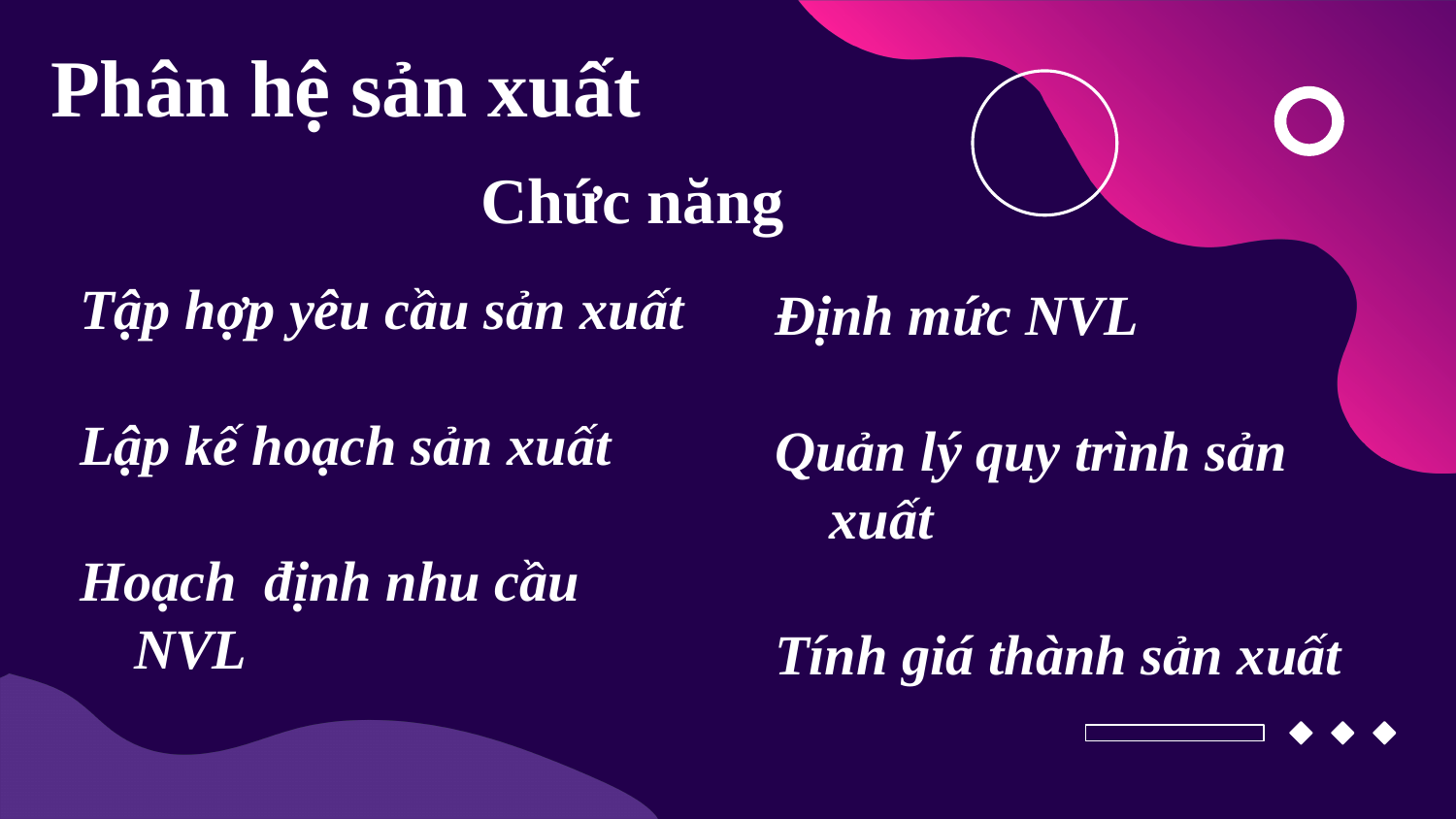

# Phân hệ sản xuất
Chức năng
Tập hợp yêu cầu sản xuất

Lập kế hoạch sản xuất

Hoạch  định nhu cầu NVL

Định mức NVL

Quản lý quy trình sản xuất

Tính giá thành sản xuất